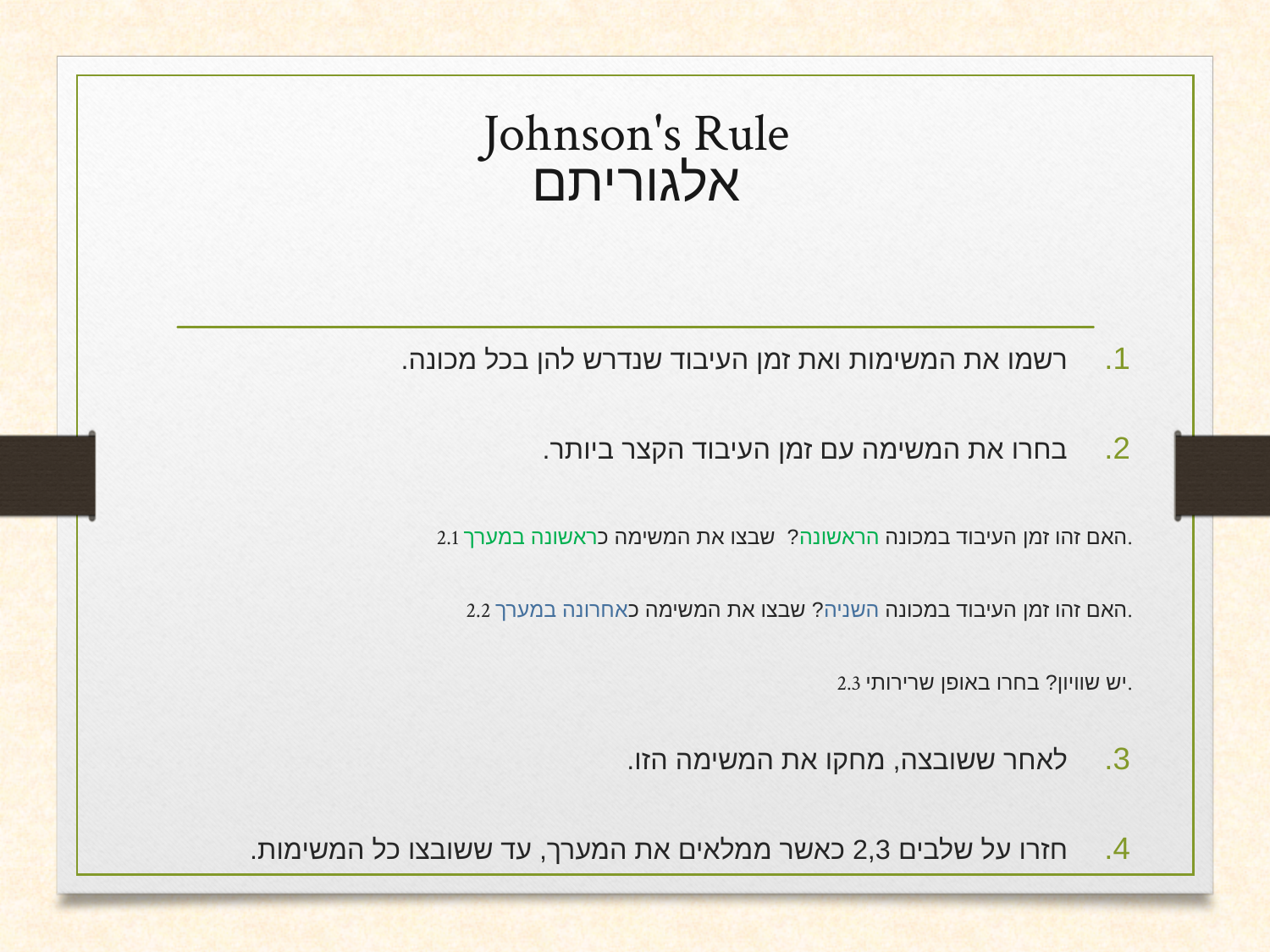

# Johnson's Rule אלגוריתם
רשמו את המשימות ואת זמן העיבוד שנדרש להן בכל מכונה.

בחרו את המשימה עם זמן העיבוד הקצר ביותר.

2.1 האם זהו זמן העיבוד במכונה הראשונה?  שבצו את המשימה כראשונה במערך.

2.2 האם זהו זמן העיבוד במכונה השניה? שבצו את המשימה כאחרונה במערך.

2.3 יש שוויון? בחרו באופן שרירותי.

לאחר ששובצה, מחקו את המשימה הזו.

חזרו על שלבים 2,3 כאשר ממלאים את המערך, עד ששובצו כל המשימות.